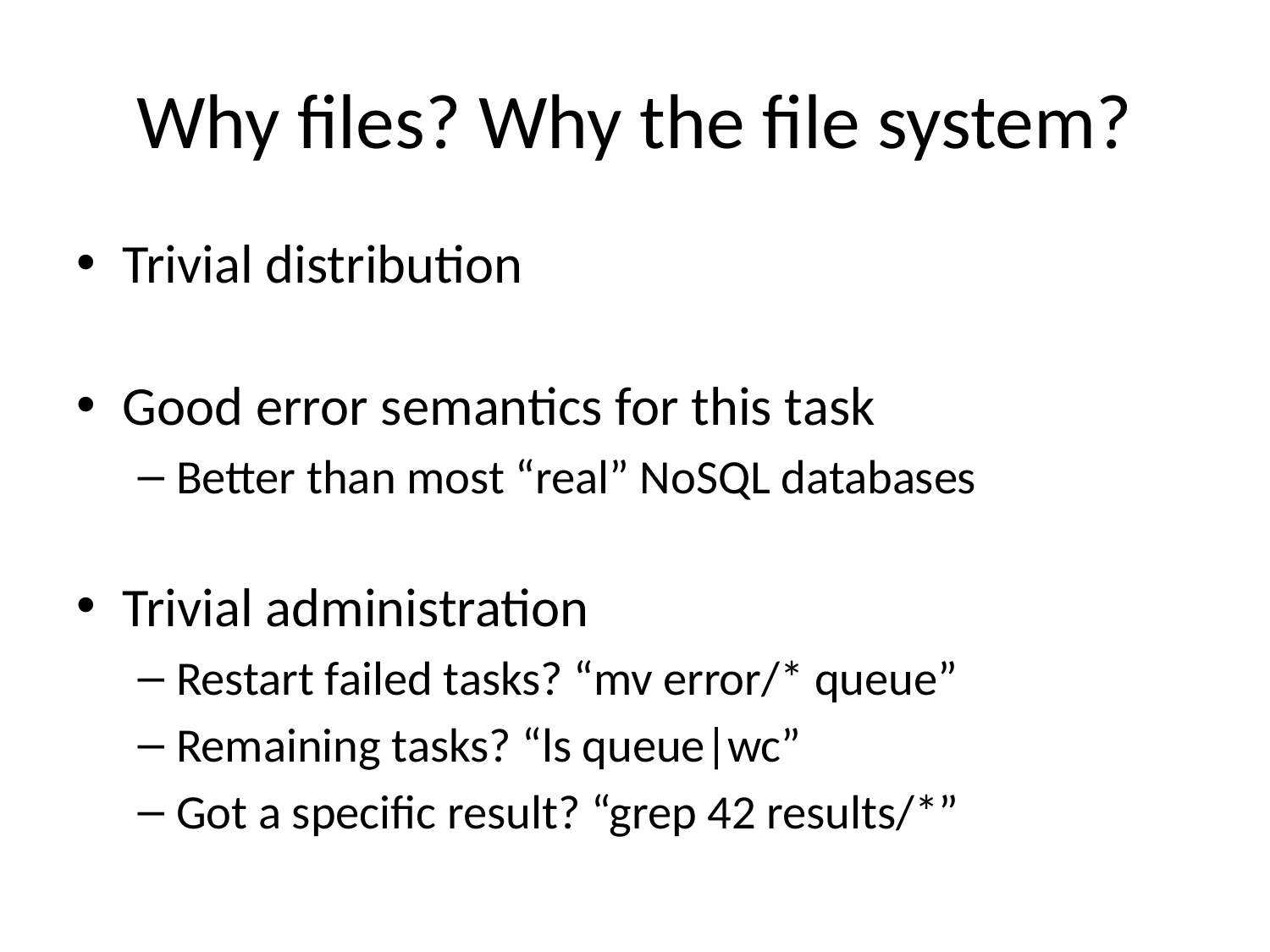

# Why files? Why the file system?
Trivial distribution
Good error semantics for this task
Better than most “real” NoSQL databases
Trivial administration
Restart failed tasks? “mv error/* queue”
Remaining tasks? “ls queue|wc”
Got a specific result? “grep 42 results/*”